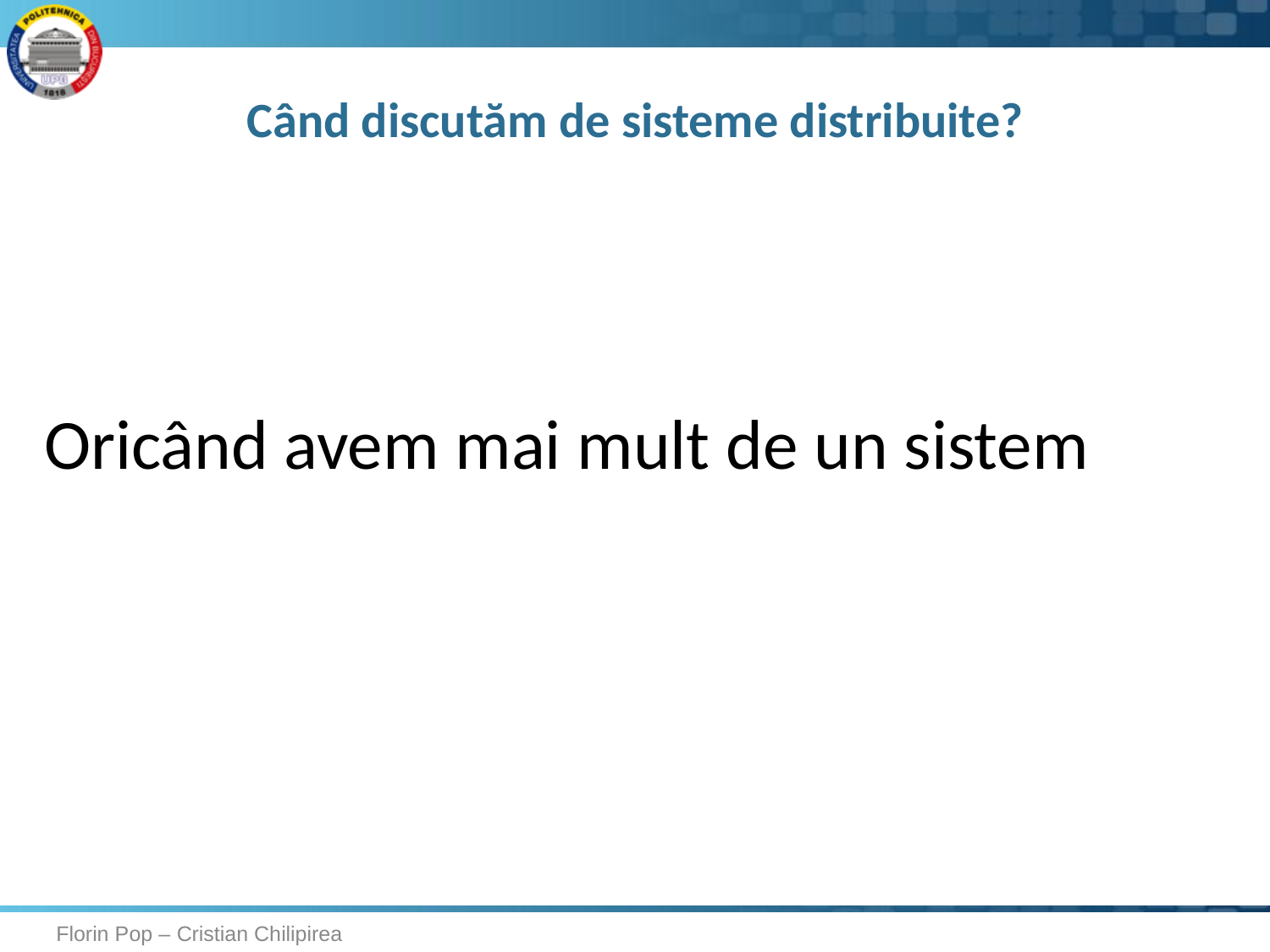

# Când discutăm de sisteme distribuite?
Oricând avem mai mult de un sistem
Florin Pop – Cristian Chilipirea